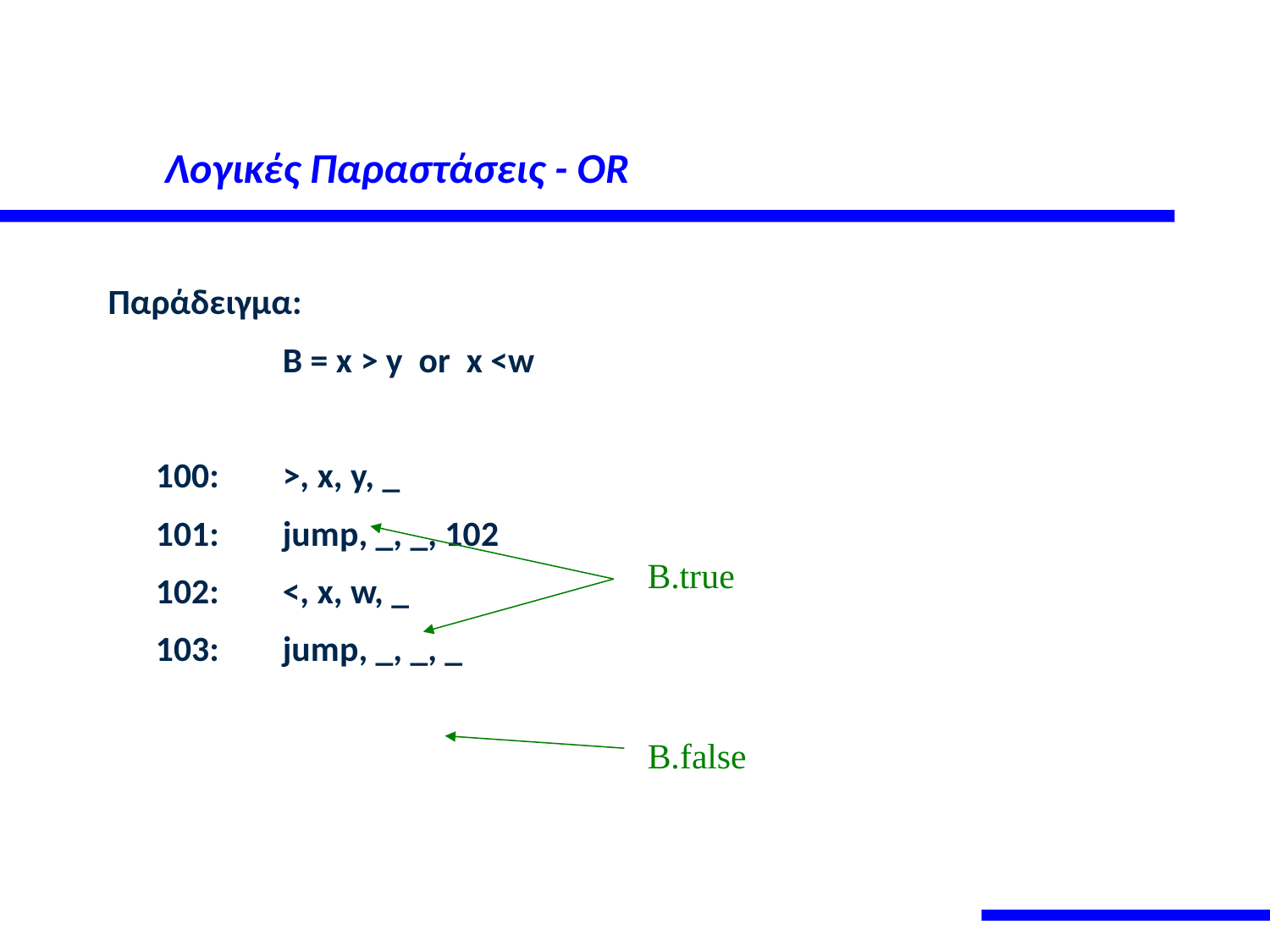

# Λογικές Παραστάσεις - OR
Παράδειγμα:
		B = x > y  or  x <w

	100:	>, x, y, _
	101:	jump, _, _, 102
	102:	<, x, w, _
	103:	jump, _, _, _

B.true

B.false